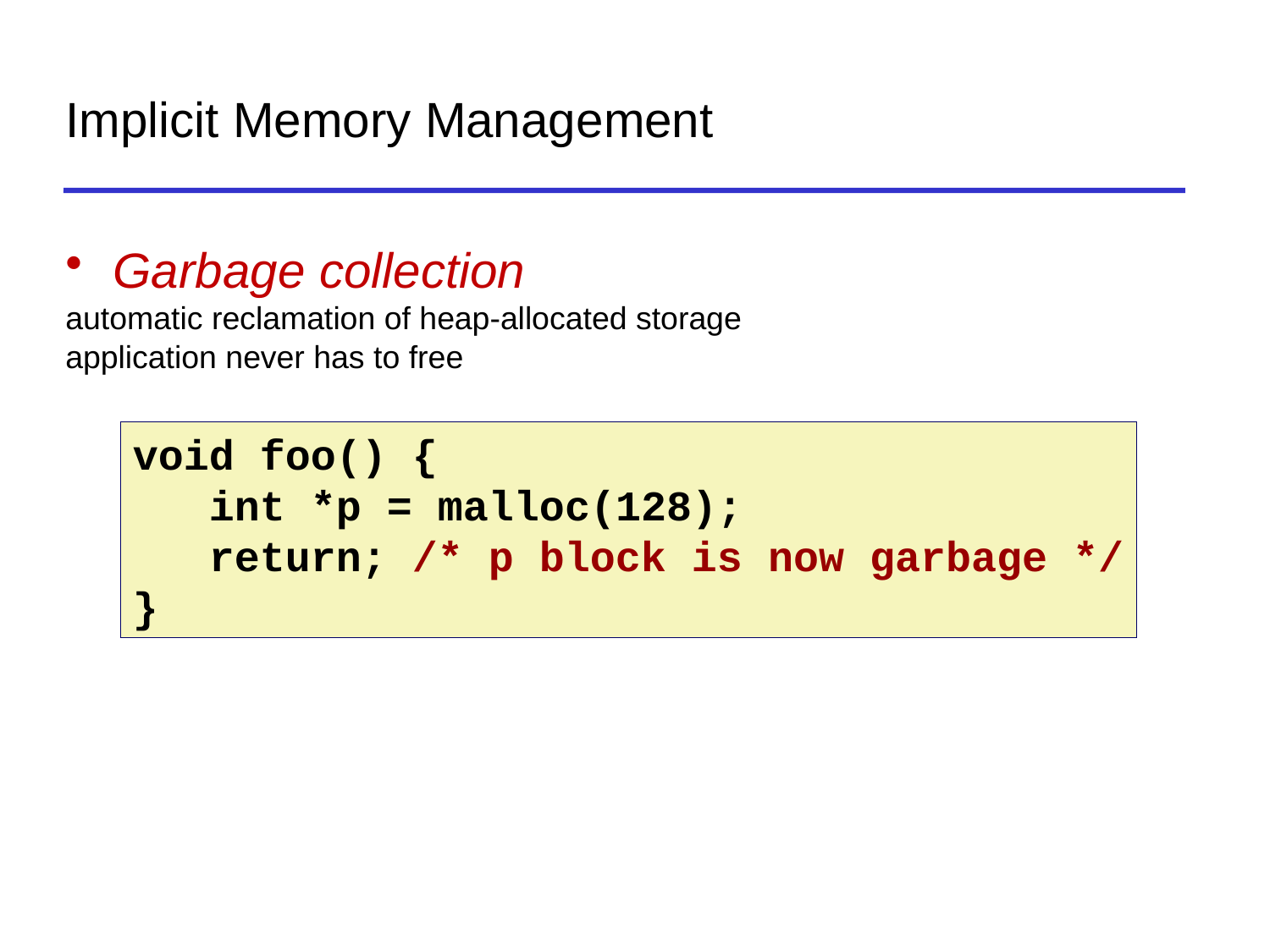

Implicit Memory Management
Garbage collection
automatic reclamation of heap-allocated storage
application never has to free

void foo() {
   int *p = malloc(128);
   return; /* p block is now garbage */
}